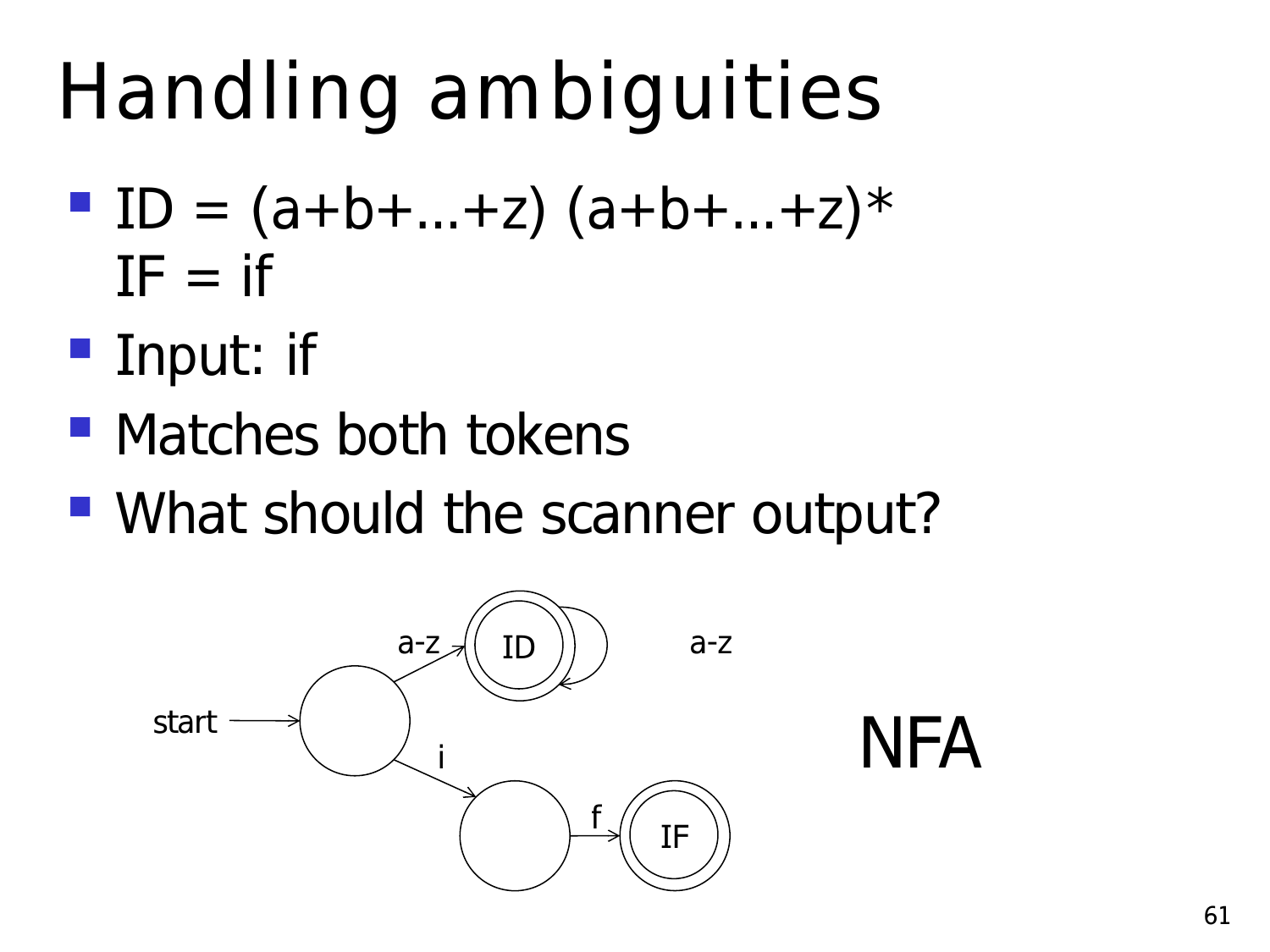

# Handling ambiguities
ID = (a+b+…+z) (a+b+…+z)*
IF = if
Input: if
Matches both tokens
What should the scanner output?

a-z
a-z
ID

NFA
start
i

f
IF
61